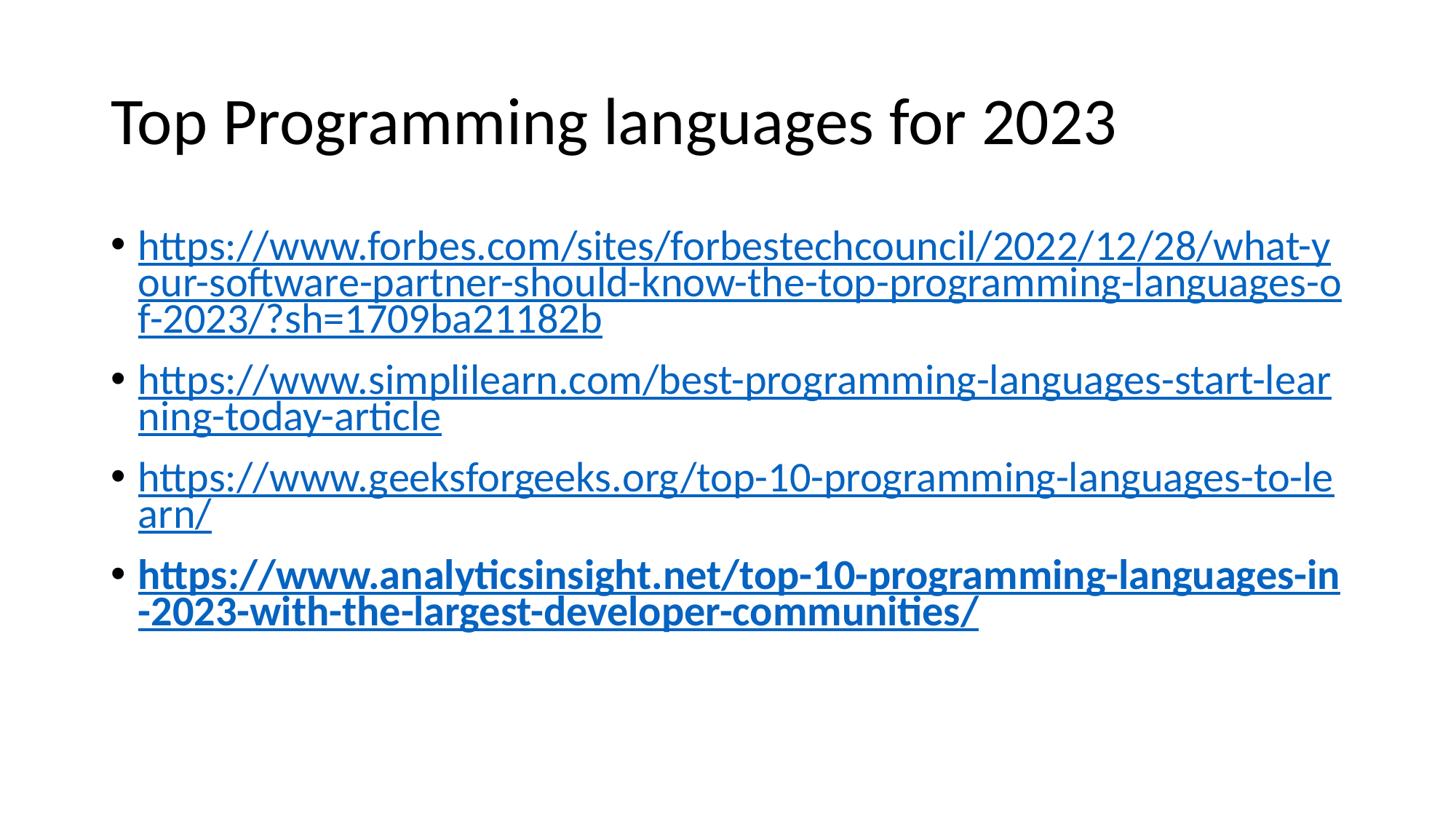

# Top Programming languages for 2023
https://www.forbes.com/sites/forbestechcouncil/2022/12/28/what-your-software-partner-should-know-the-top-programming-languages-of-2023/?sh=1709ba21182b
https://www.simplilearn.com/best-programming-languages-start-learning-today-article
https://www.geeksforgeeks.org/top-10-programming-languages-to-learn/
https://www.analyticsinsight.net/top-10-programming-languages-in-2023-with-the-largest-developer-communities/